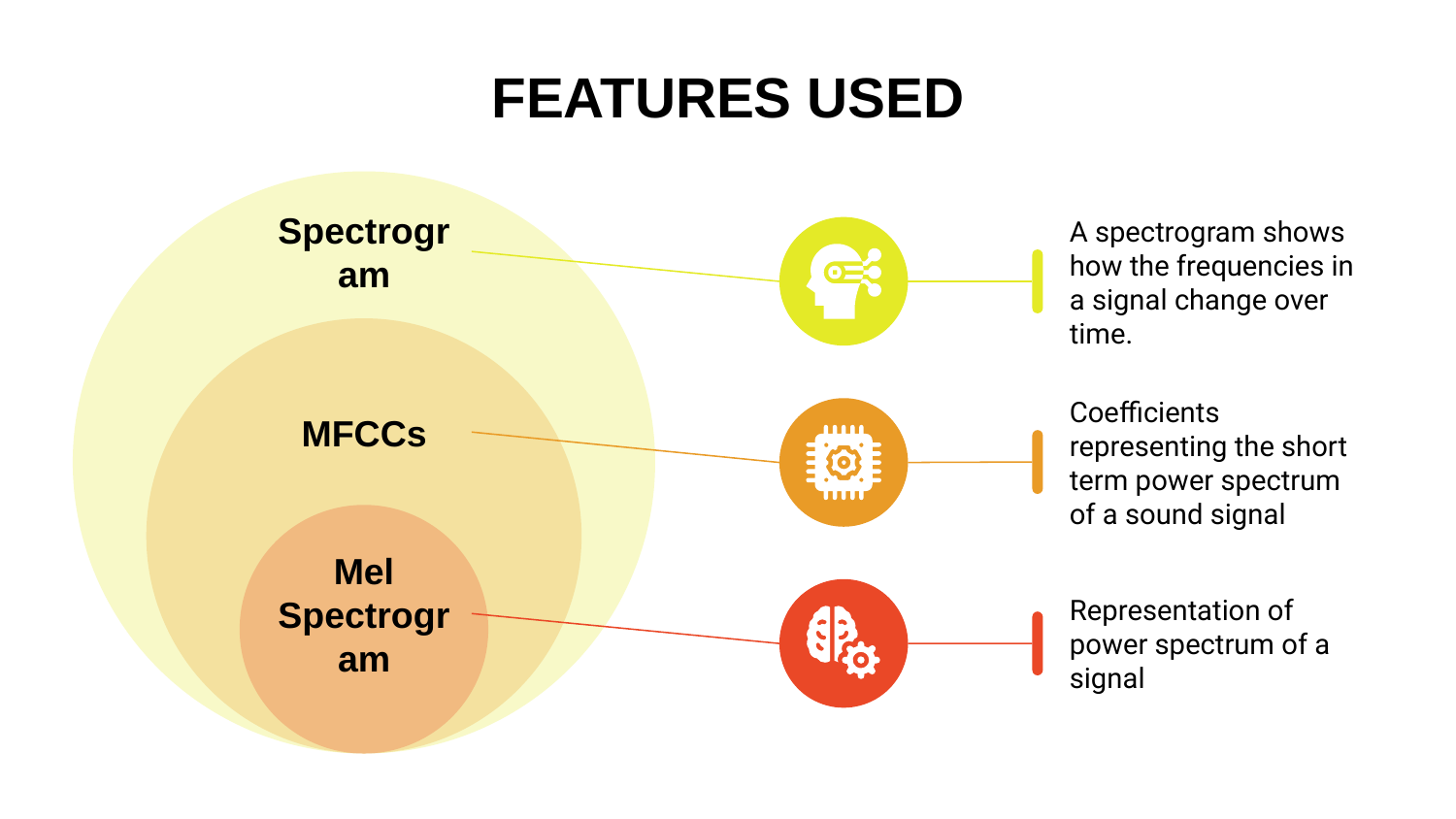

# FEATURES USED

Spectrogram

A spectrogram shows how the frequencies in a signal change over time.

MFCCs

Coefficients representing the short term power spectrum of a sound signal

Mel Spectrogram

Representation of power spectrum of a signal